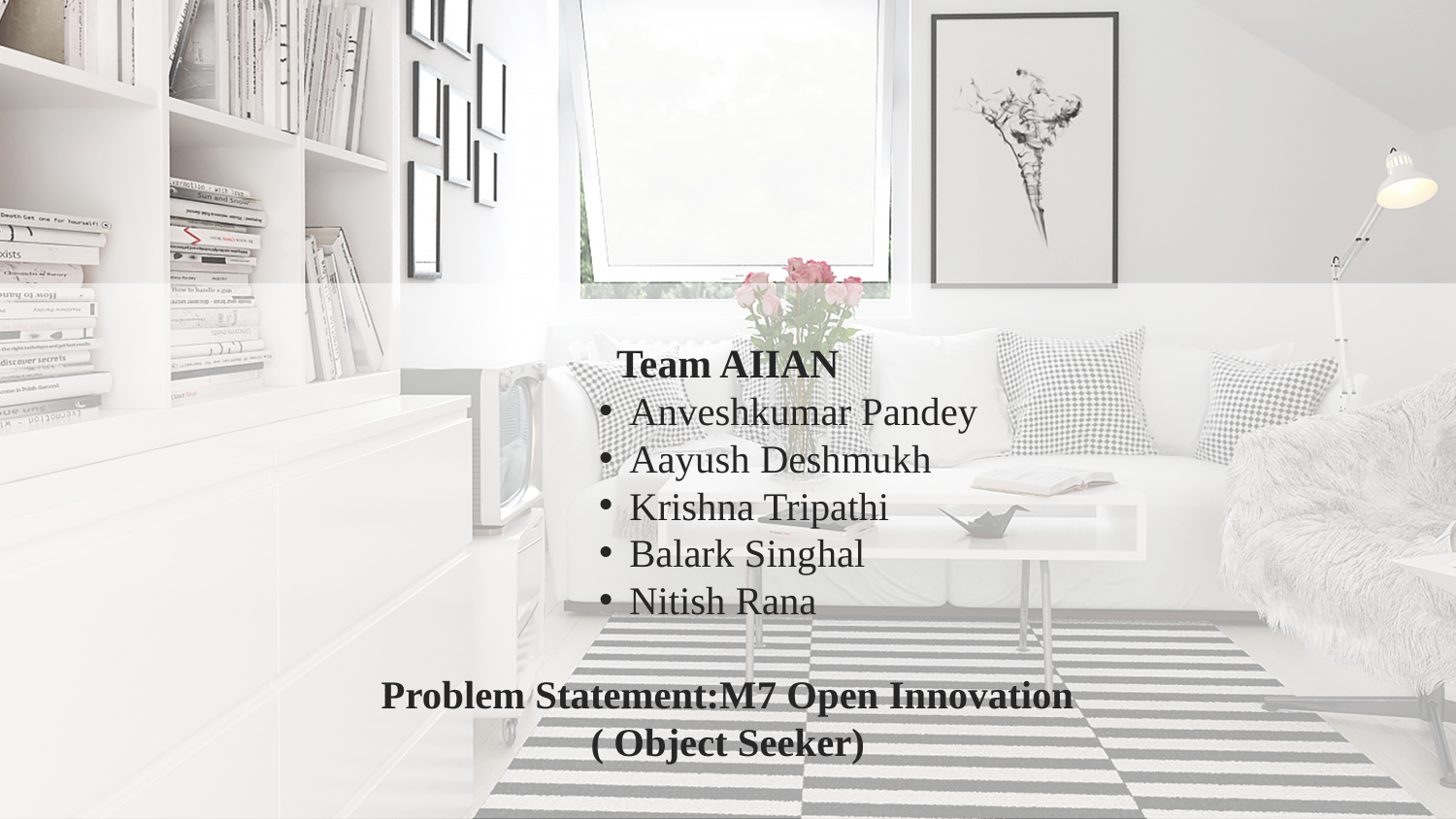

Team AIIAN
Anveshkumar Pandey
Aayush Deshmukh
Krishna Tripathi
Balark Singhal
Nitish Rana

Problem Statement:M7 Open Innovation
( Object Seeker)